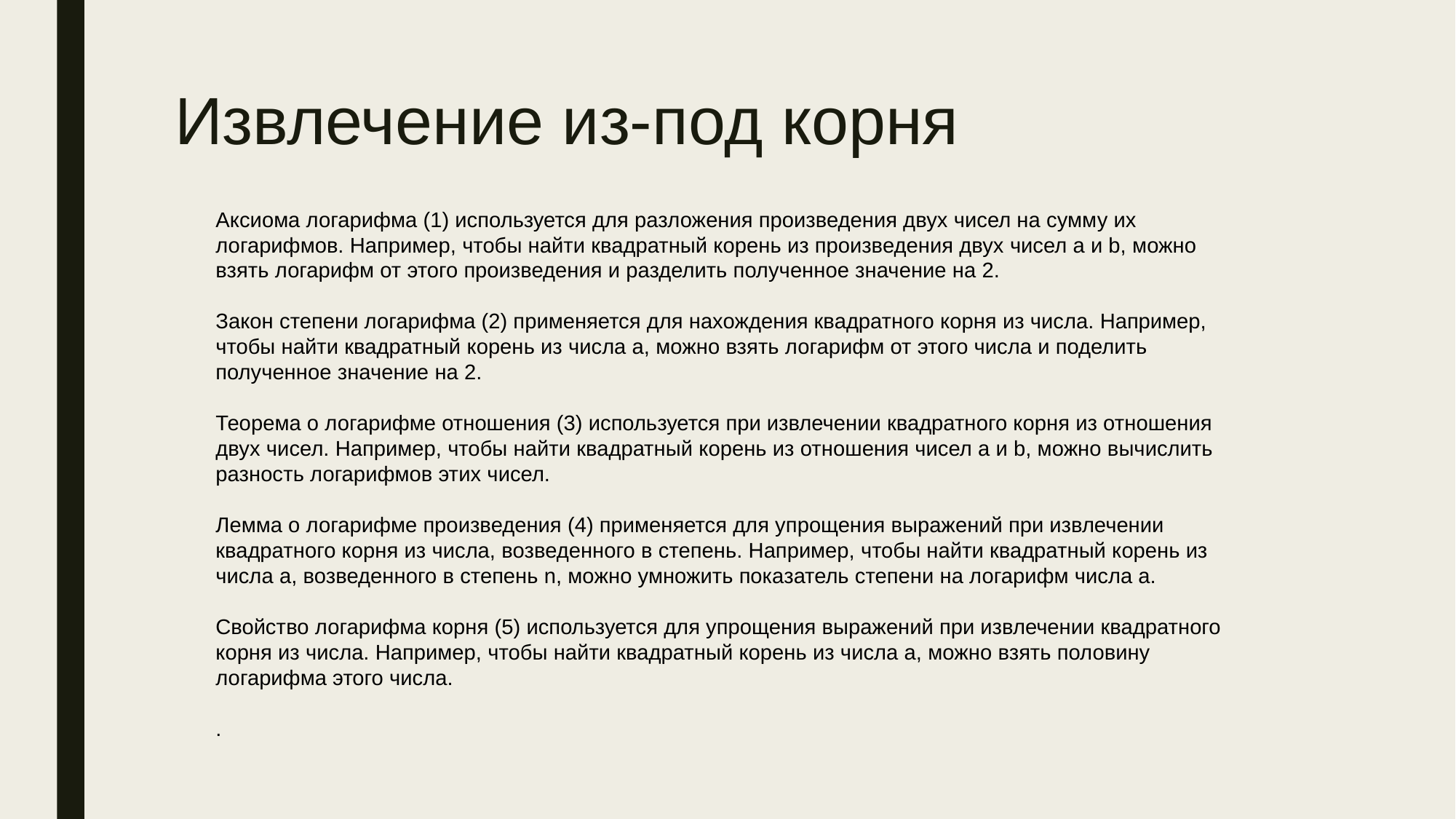

# Извлечение из-под корня
Аксиома логарифма (1) используется для разложения произведения двух чисел на сумму их логарифмов. Например, чтобы найти квадратный корень из произведения двух чисел a и b, можно взять логарифм от этого произведения и разделить полученное значение на 2.

Закон степени логарифма (2) применяется для нахождения квадратного корня из числа. Например, чтобы найти квадратный корень из числа a, можно взять логарифм от этого числа и поделить полученное значение на 2.

Теорема о логарифме отношения (3) используется при извлечении квадратного корня из отношения двух чисел. Например, чтобы найти квадратный корень из отношения чисел a и b, можно вычислить разность логарифмов этих чисел.

Лемма о логарифме произведения (4) применяется для упрощения выражений при извлечении квадратного корня из числа, возведенного в степень. Например, чтобы найти квадратный корень из числа a, возведенного в степень n, можно умножить показатель степени на логарифм числа a.

Свойство логарифма корня (5) используется для упрощения выражений при извлечении квадратного корня из числа. Например, чтобы найти квадратный корень из числа a, можно взять половину логарифма этого числа.

.